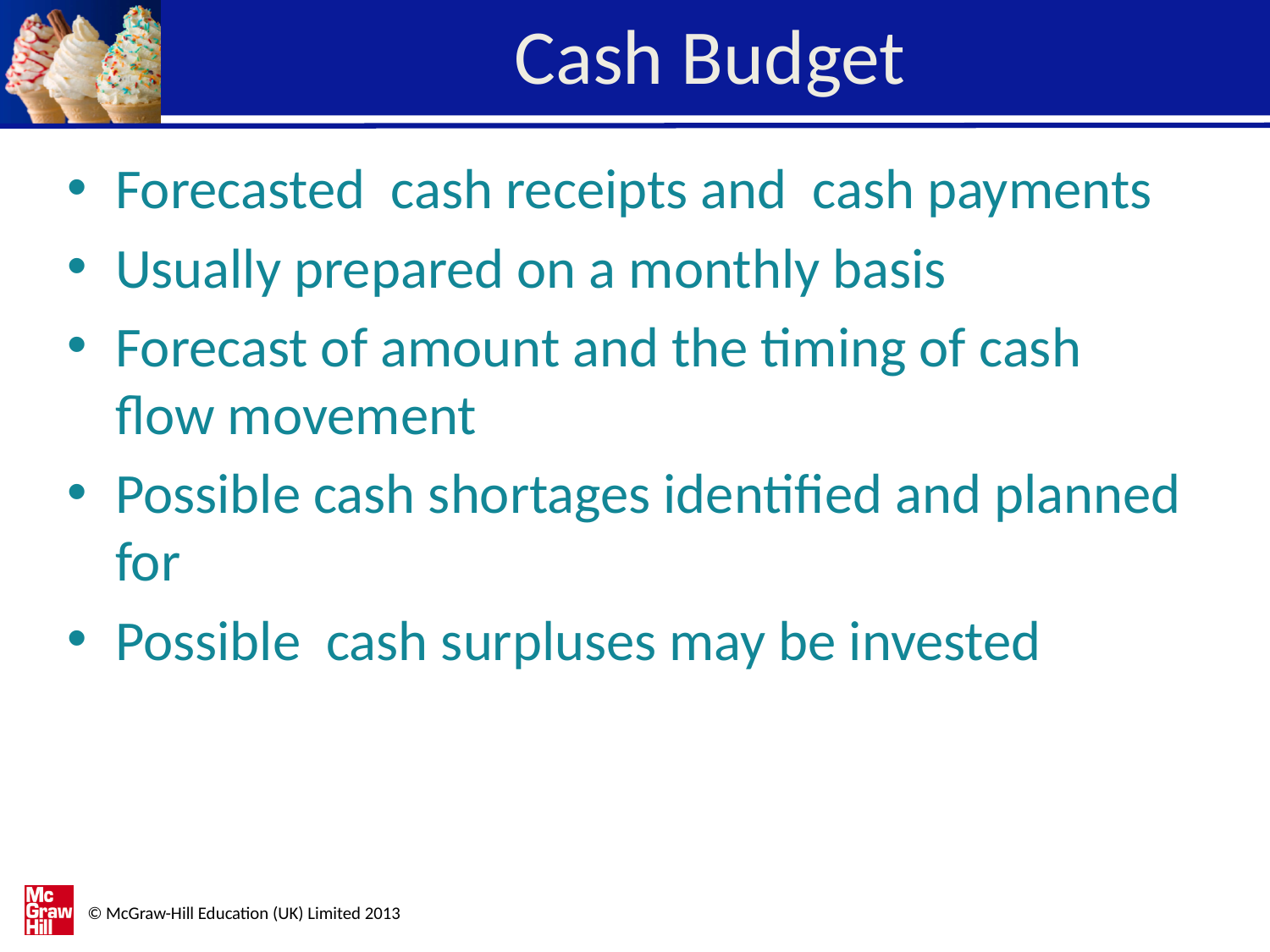

# Cash Budget
Forecasted  cash receipts and  cash payments
Usually prepared on a monthly basis
Forecast of amount and the timing of cash flow movement
Possible cash shortages identified and planned for
Possible  cash surpluses may be invested